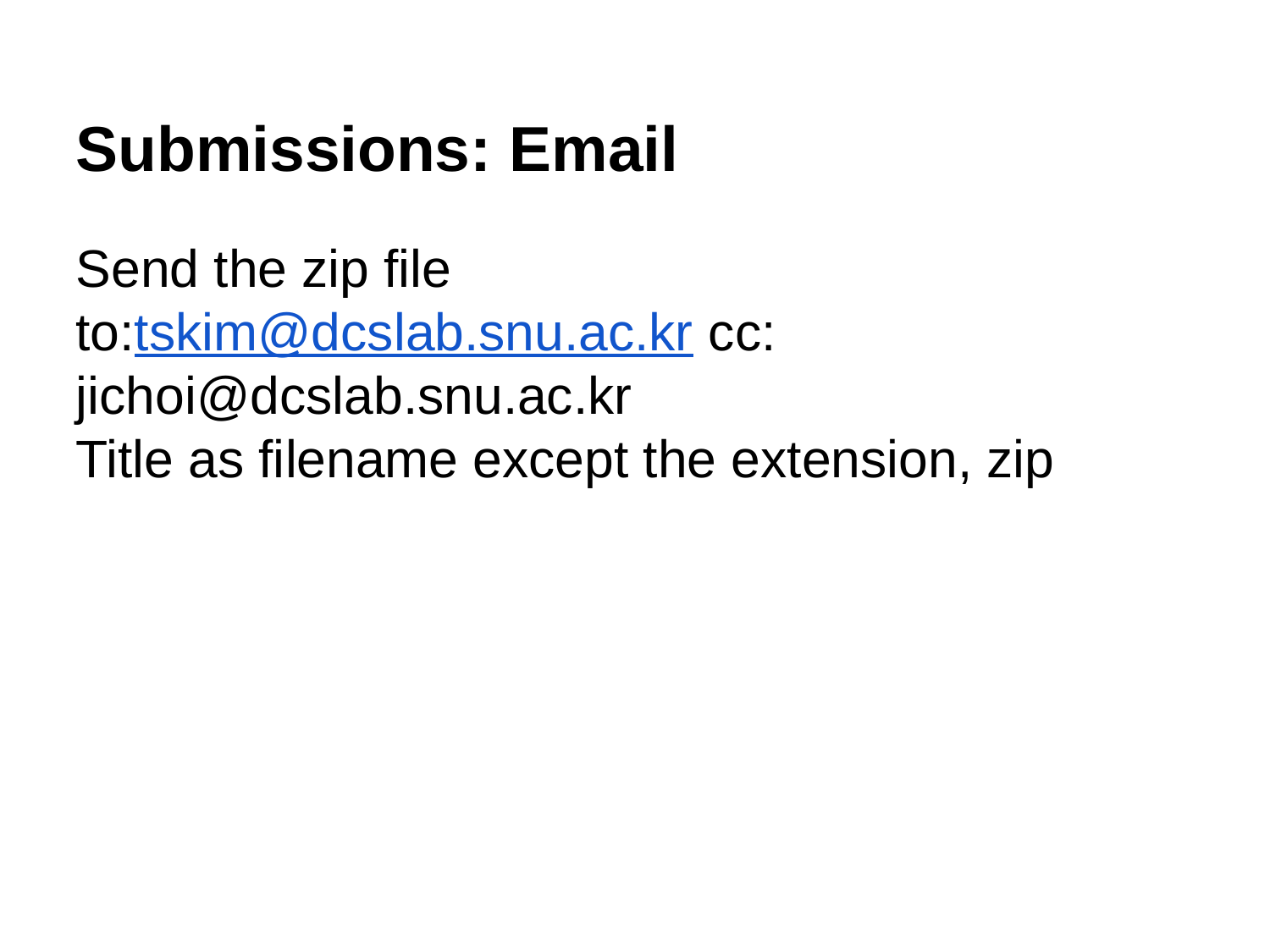

Submissions: Email
Send the zip file
to:tskim@dcslab.snu.ac.kr cc:
jichoi@dcslab.snu.ac.kr
Title as filename except the extension, zip